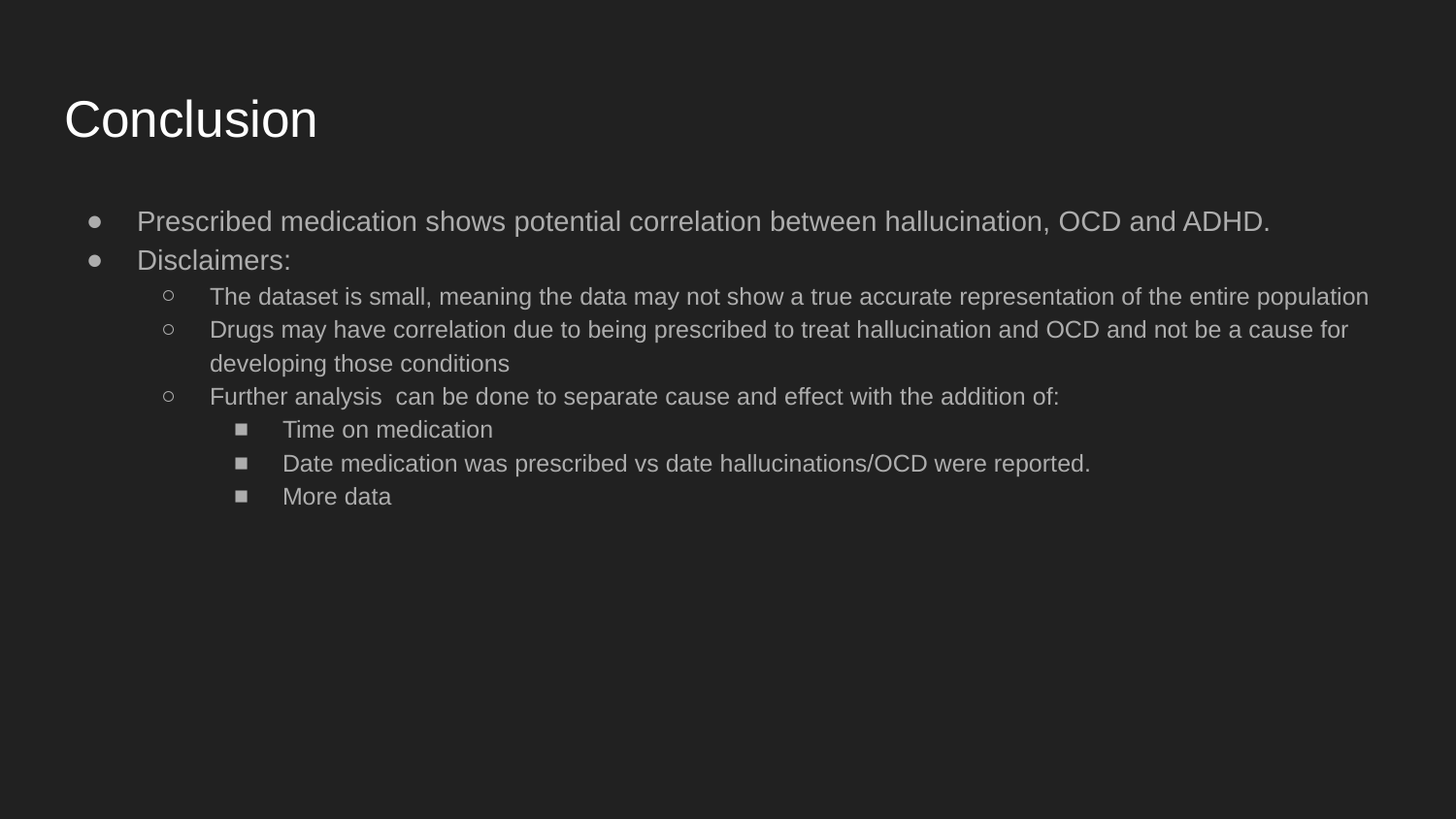

# Conclusion
Prescribed medication shows potential correlation between hallucination, OCD and ADHD.
Disclaimers:
The dataset is small, meaning the data may not show a true accurate representation of the entire population
Drugs may have correlation due to being prescribed to treat hallucination and OCD and not be a cause for developing those conditions
Further analysis  can be done to separate cause and effect with the addition of:
Time on medication
Date medication was prescribed vs date hallucinations/OCD were reported.
More data